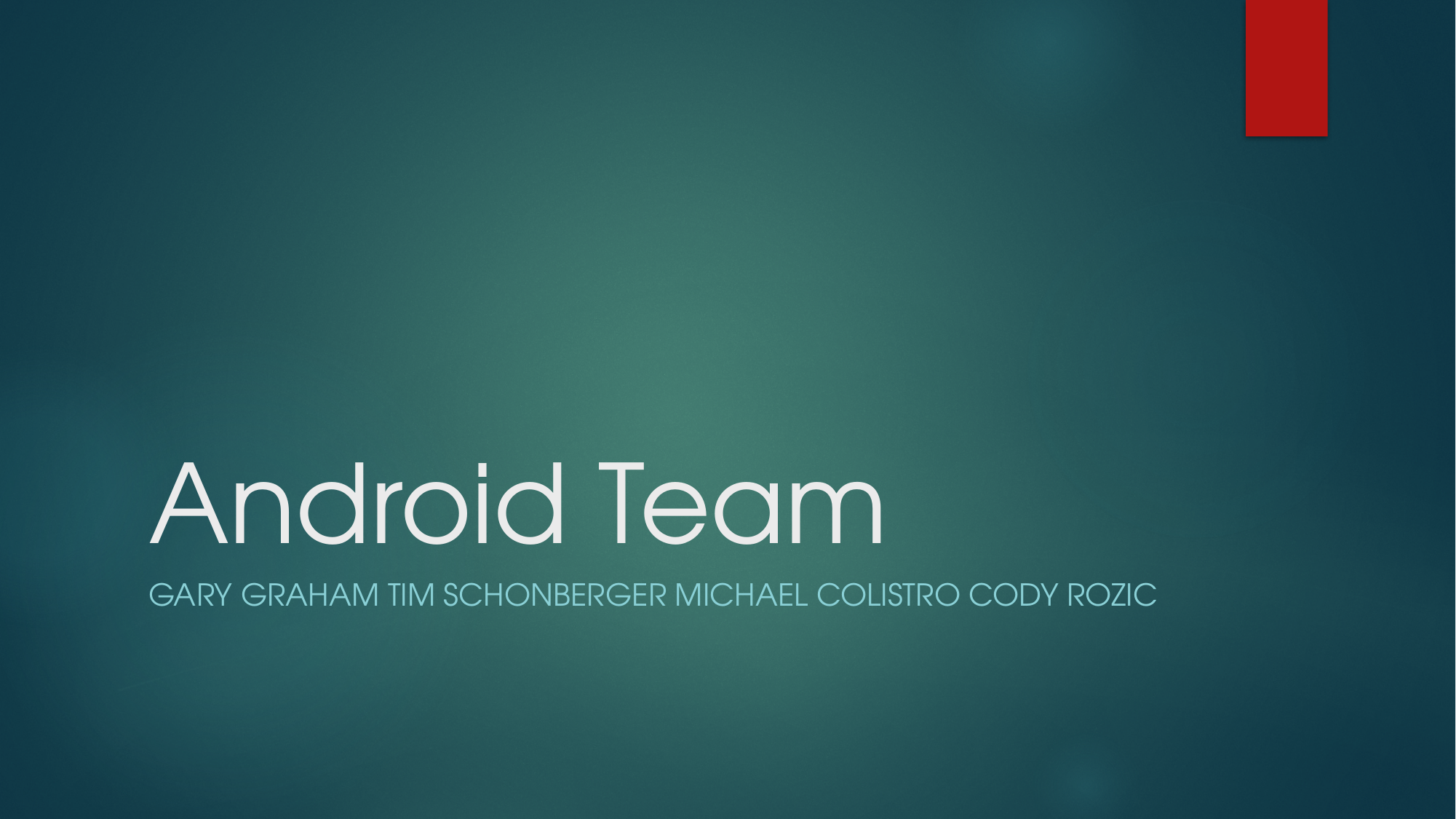

# Android Team
Gary Graham Tim schonberger Michael colistro cody rozic